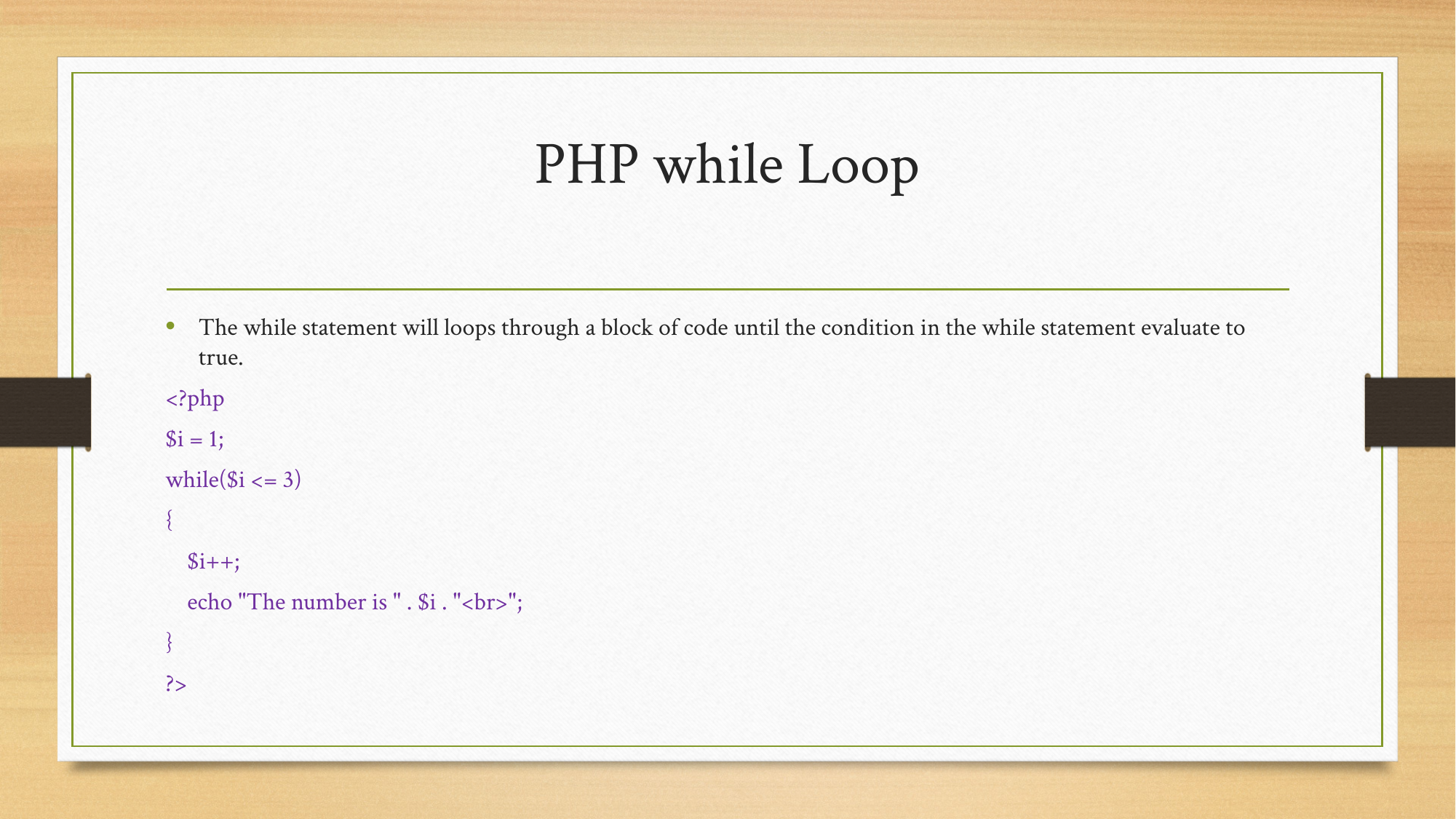

# PHP while Loop
The while statement will loops through a block of code until the condition in the while statement evaluate to true.
<?php
$i = 1;
while($i <= 3)
{
    $i++;
    echo "The number is " . $i . "<br>";
}
?>